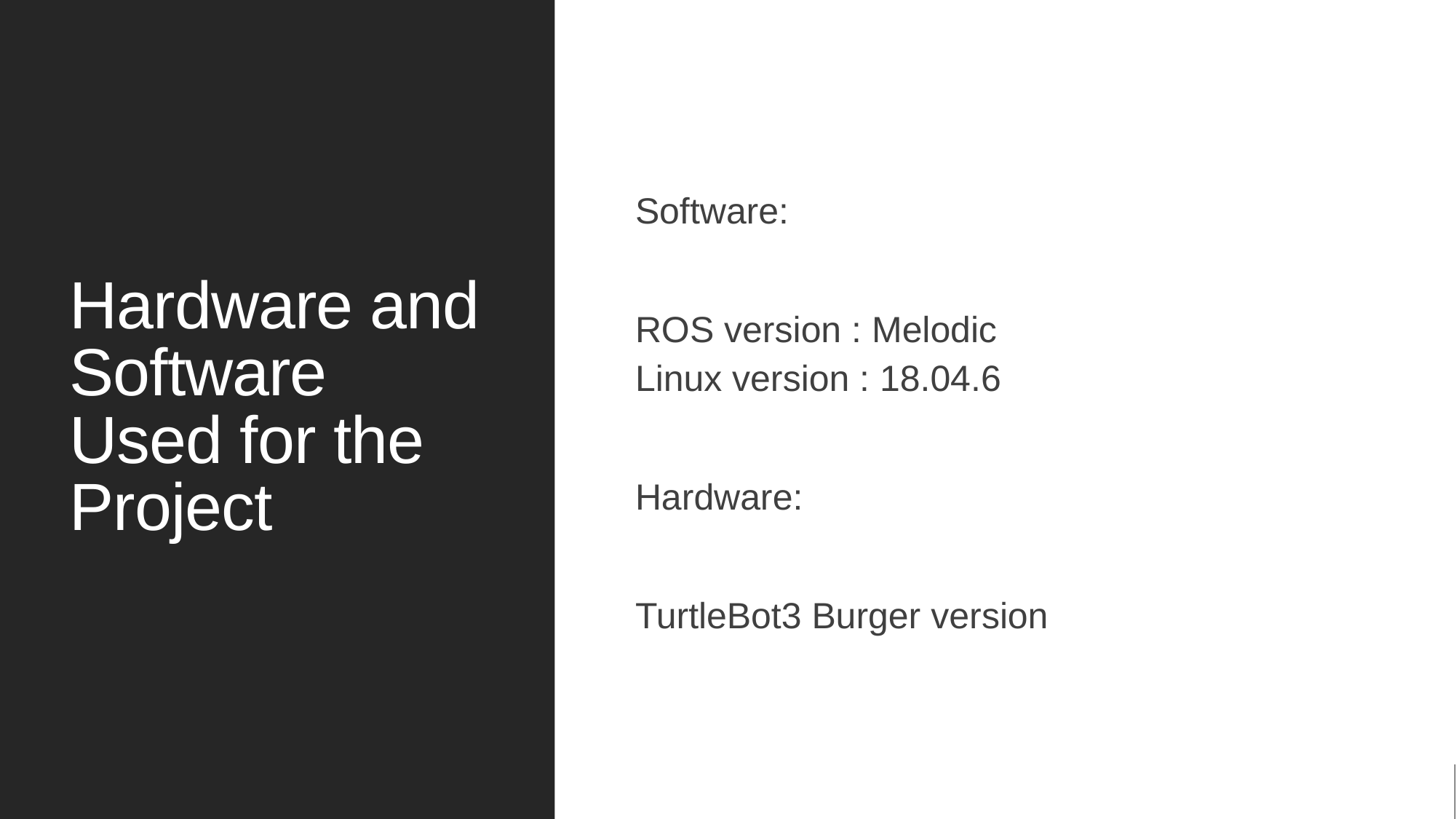

Hardware and Software Used for the Project
Software:
ROS version : Melodic
Linux version : 18.04.6
Hardware:
TurtleBot3 Burger version